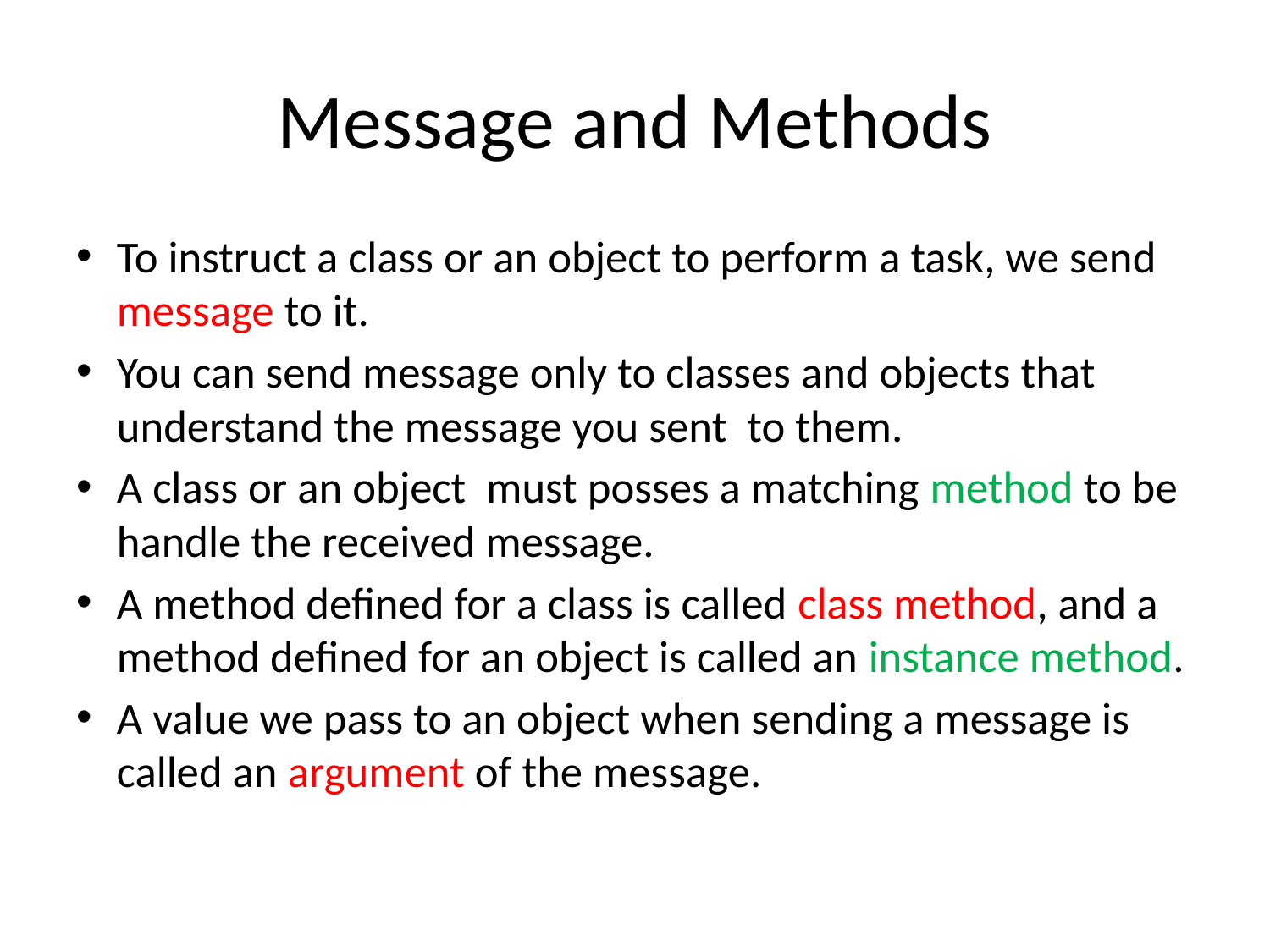

# Message and Methods
To instruct a class or an object to perform a task, we send message to it.
You can send message only to classes and objects that understand the message you sent  to them.
A class or an object  must posses a matching method to be handle the received message.
A method defined for a class is called class method, and a method defined for an object is called an instance method.
A value we pass to an object when sending a message is called an argument of the message.